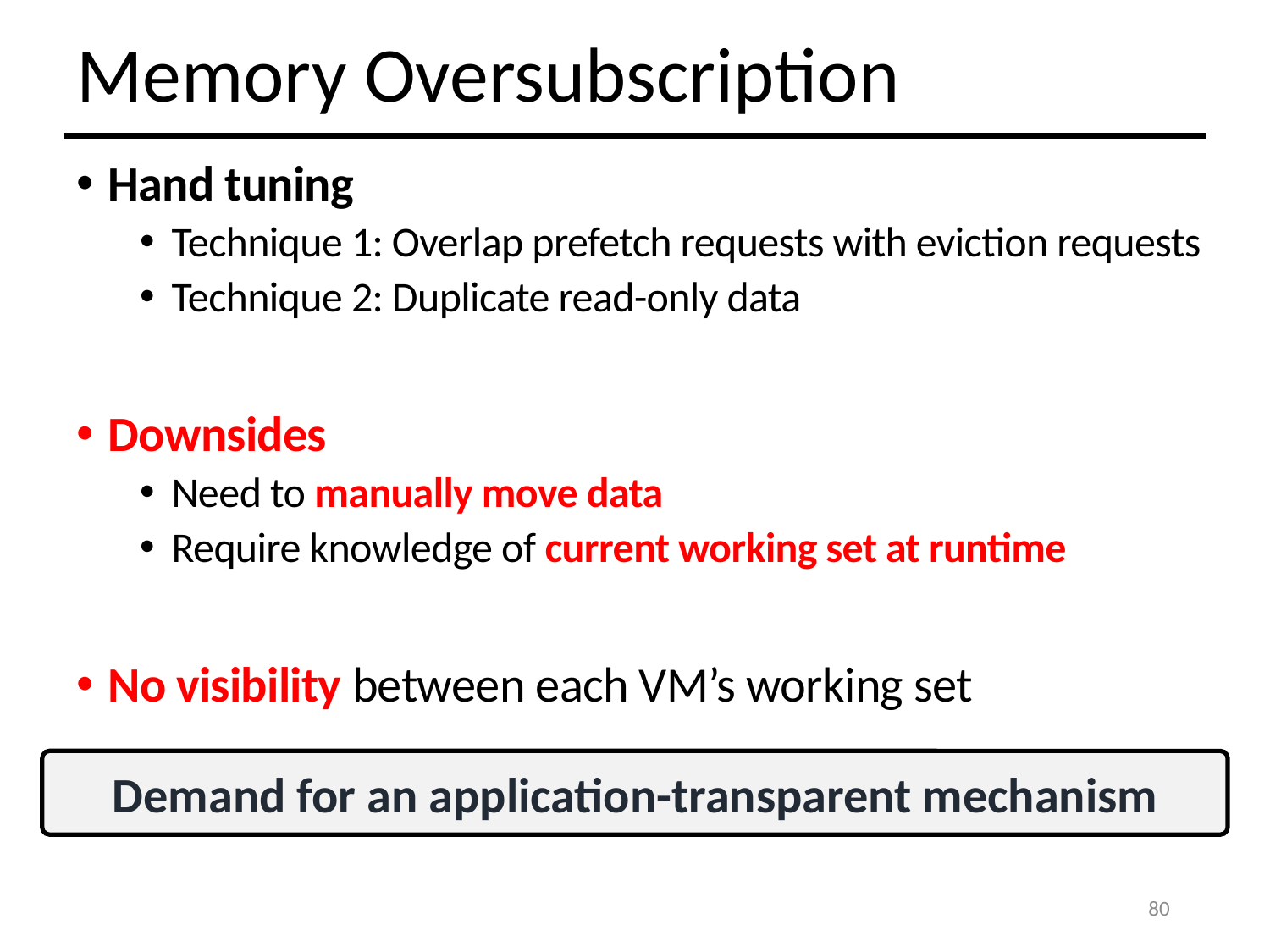

# Memory Oversubscription
Hand tuning
Technique 1: Overlap prefetch requests with eviction requests
Technique 2: Duplicate read-only data

Downsides
Need to manually move data
Require knowledge of current working set at runtime

No visibility between each VM’s working set

Demand for an application-transparent mechanism
80